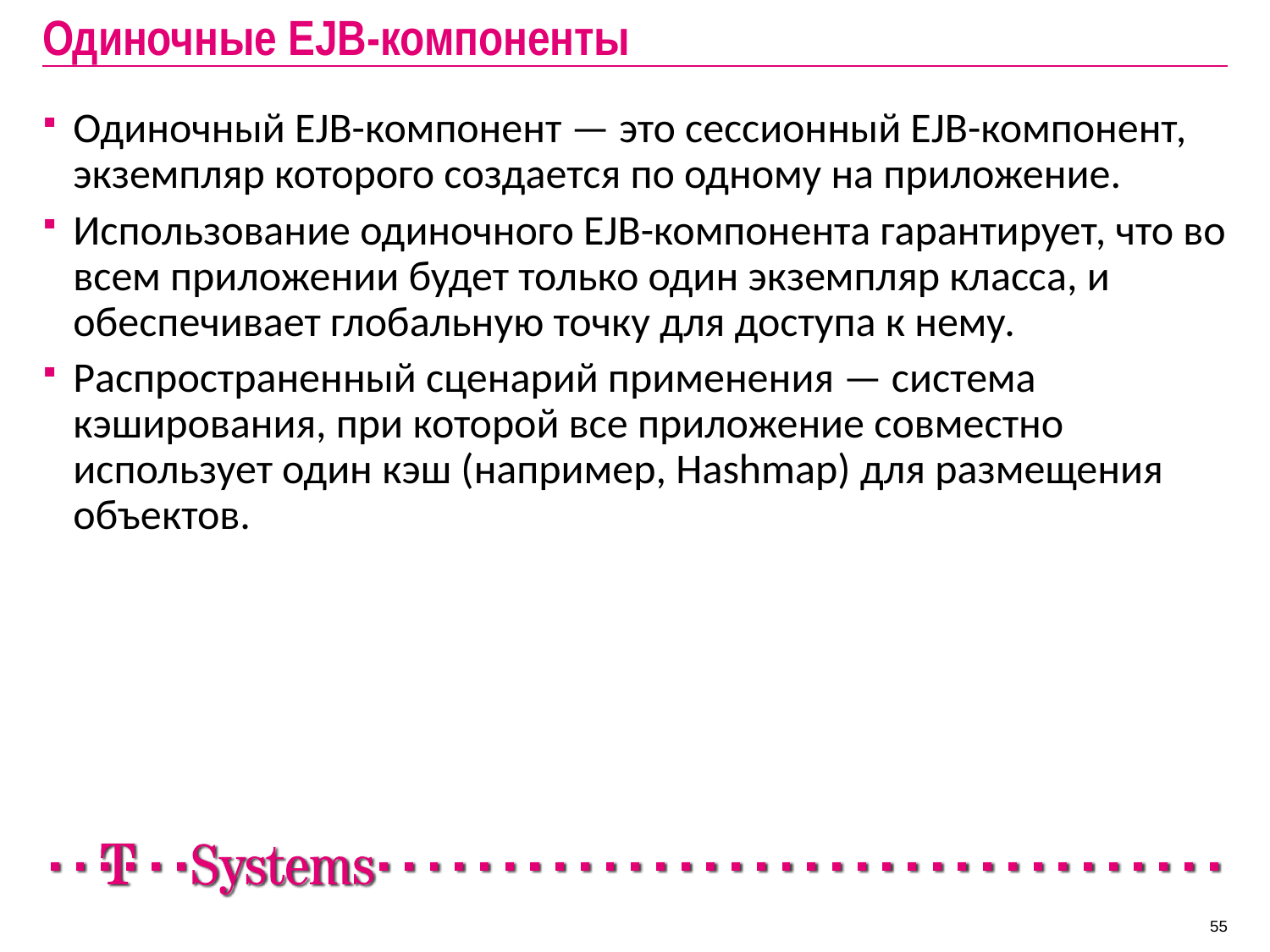

# Одиночные EJB-компоненты
Одиночный EJB-компонент — это сессионный EJB-компонент, экземпляр которого создается по одному на приложение.
Использование одиночного EJB-компонента гарантирует, что во всем приложении будет только один экземпляр класса, и обеспечивает глобальную точку для доступа к нему.
Распространенный сценарий применения — система кэширования, при которой все приложение совместно использует один кэш (например, Hashmap) для размещения объектов.
55